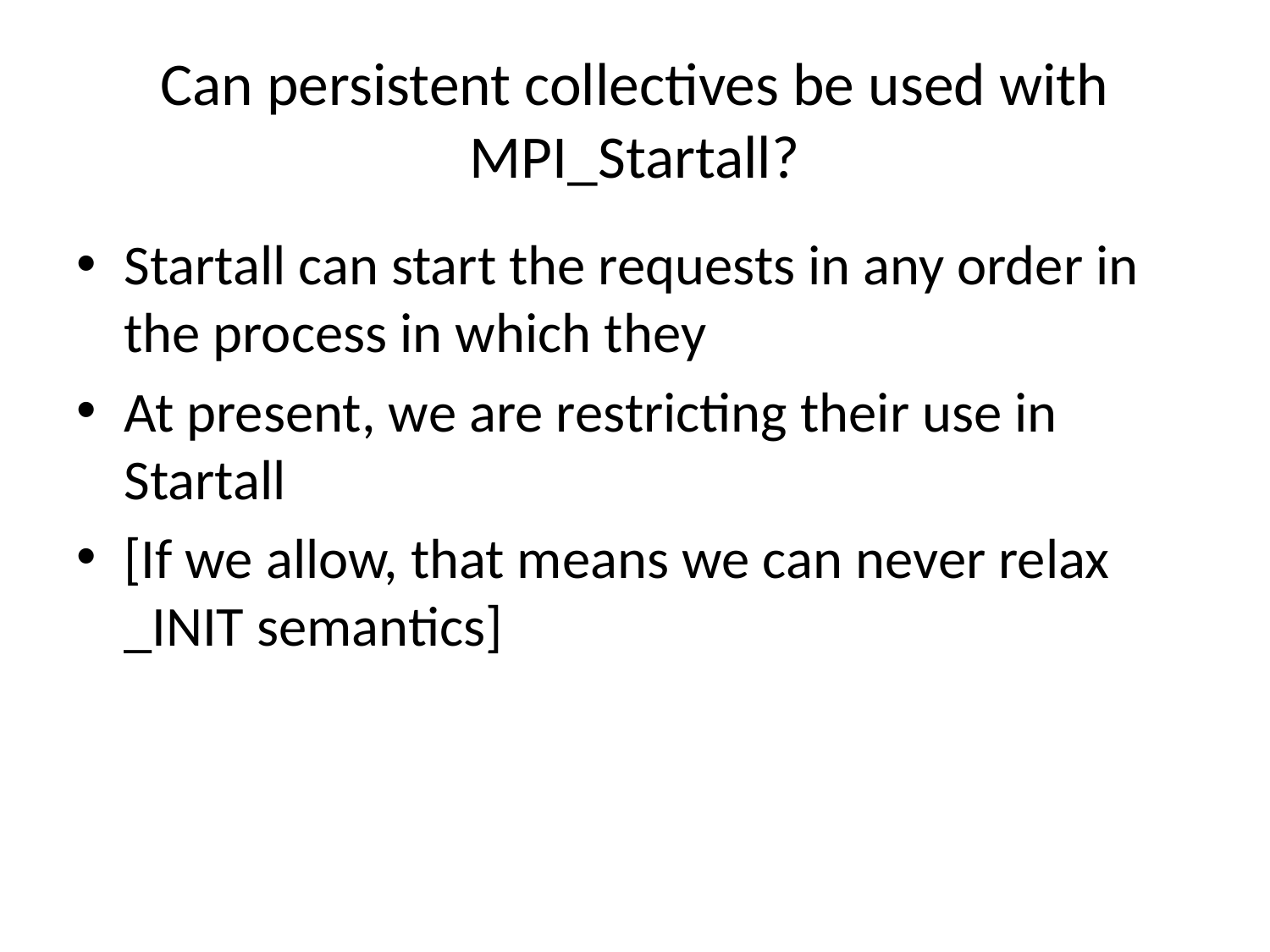

# Can persistent collectives be used with MPI_Startall?
Startall can start the requests in any order in the process in which they
At present, we are restricting their use in Startall
[If we allow, that means we can never relax _INIT semantics]